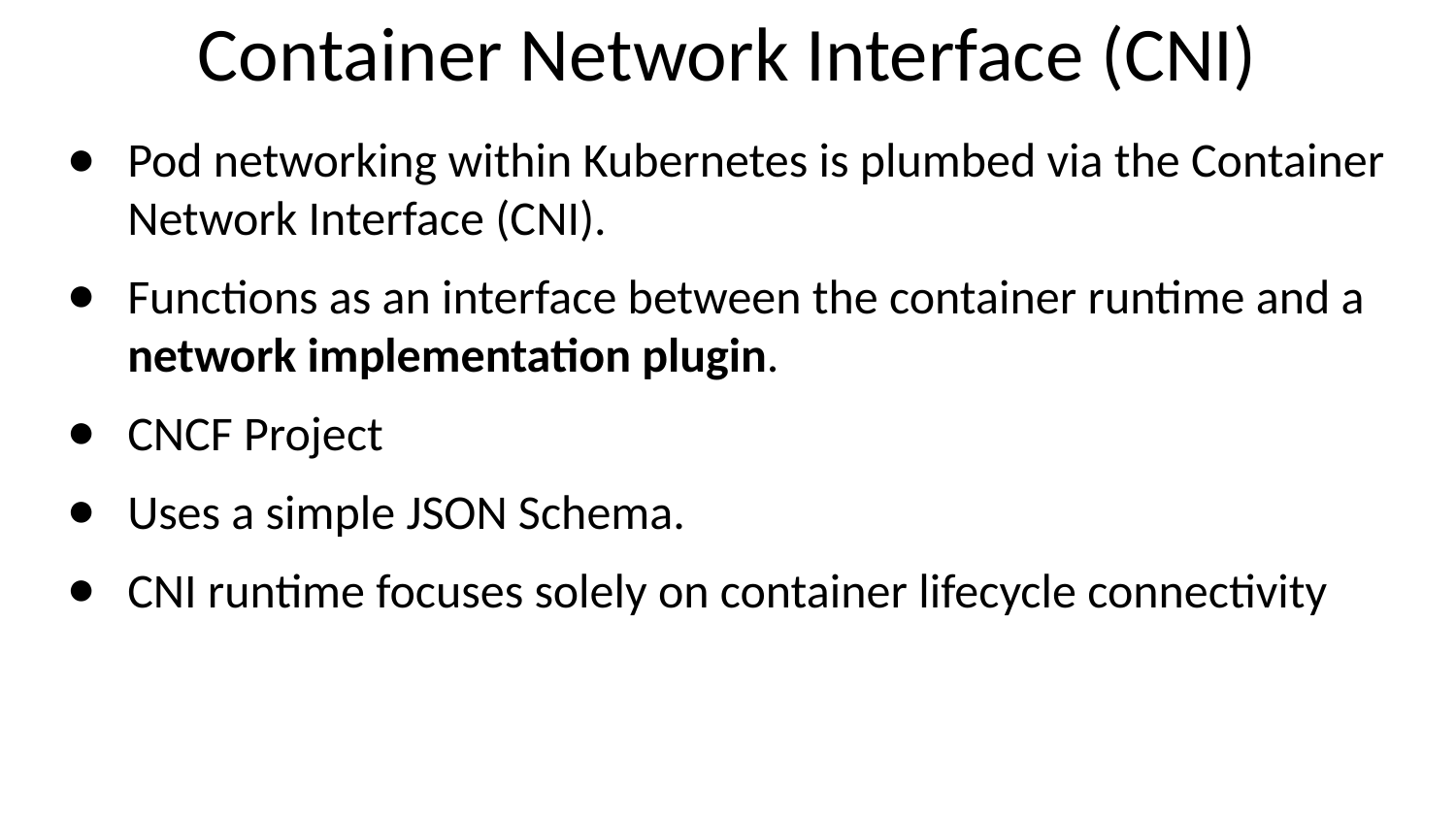

# Container Network Interface (CNI)
Pod networking within Kubernetes is plumbed via the Container Network Interface (CNI).
Functions as an interface between the container runtime and a network implementation plugin.
CNCF Project
Uses a simple JSON Schema.
CNI runtime focuses solely on container lifecycle connectivity